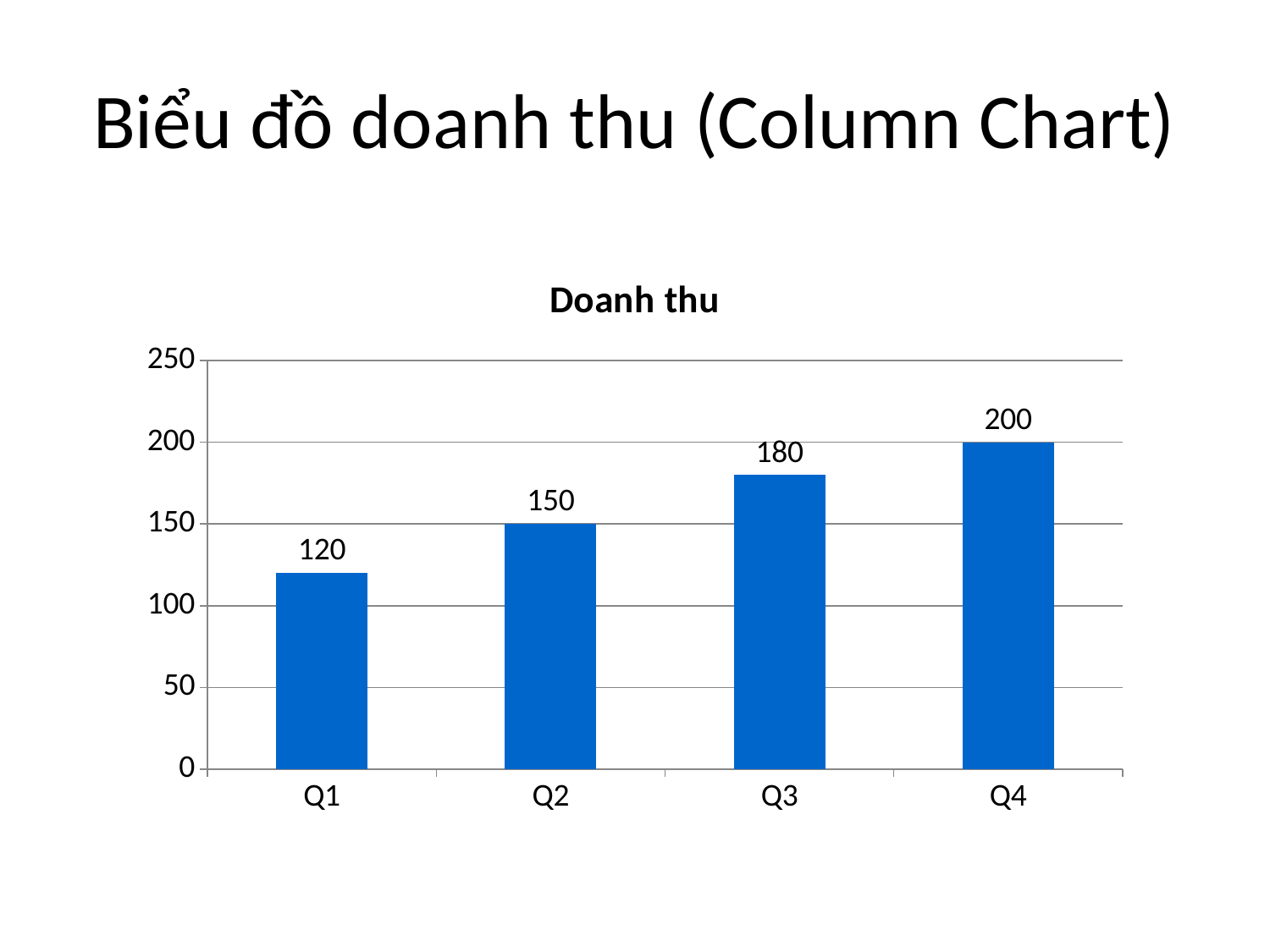

# Biểu đồ doanh thu (Column Chart)

### Chart

| Category | Doanh thu |
|---|---|
| Q1 | 120.0 |
| Q2 | 150.0 |
| Q3 | 180.0 |
| Q4 | 200.0 |